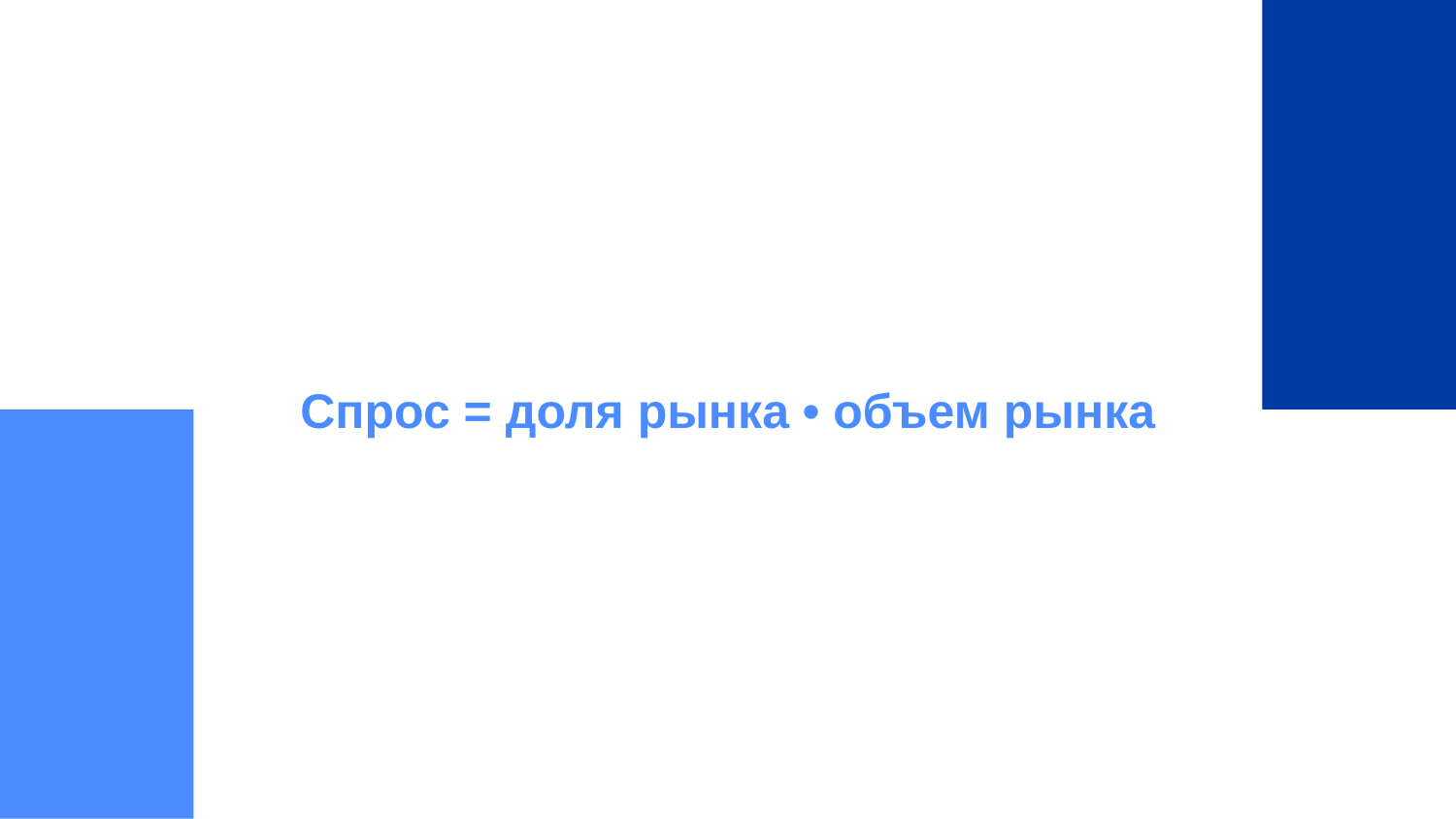

# Спрос = доля рынка • объем рынка